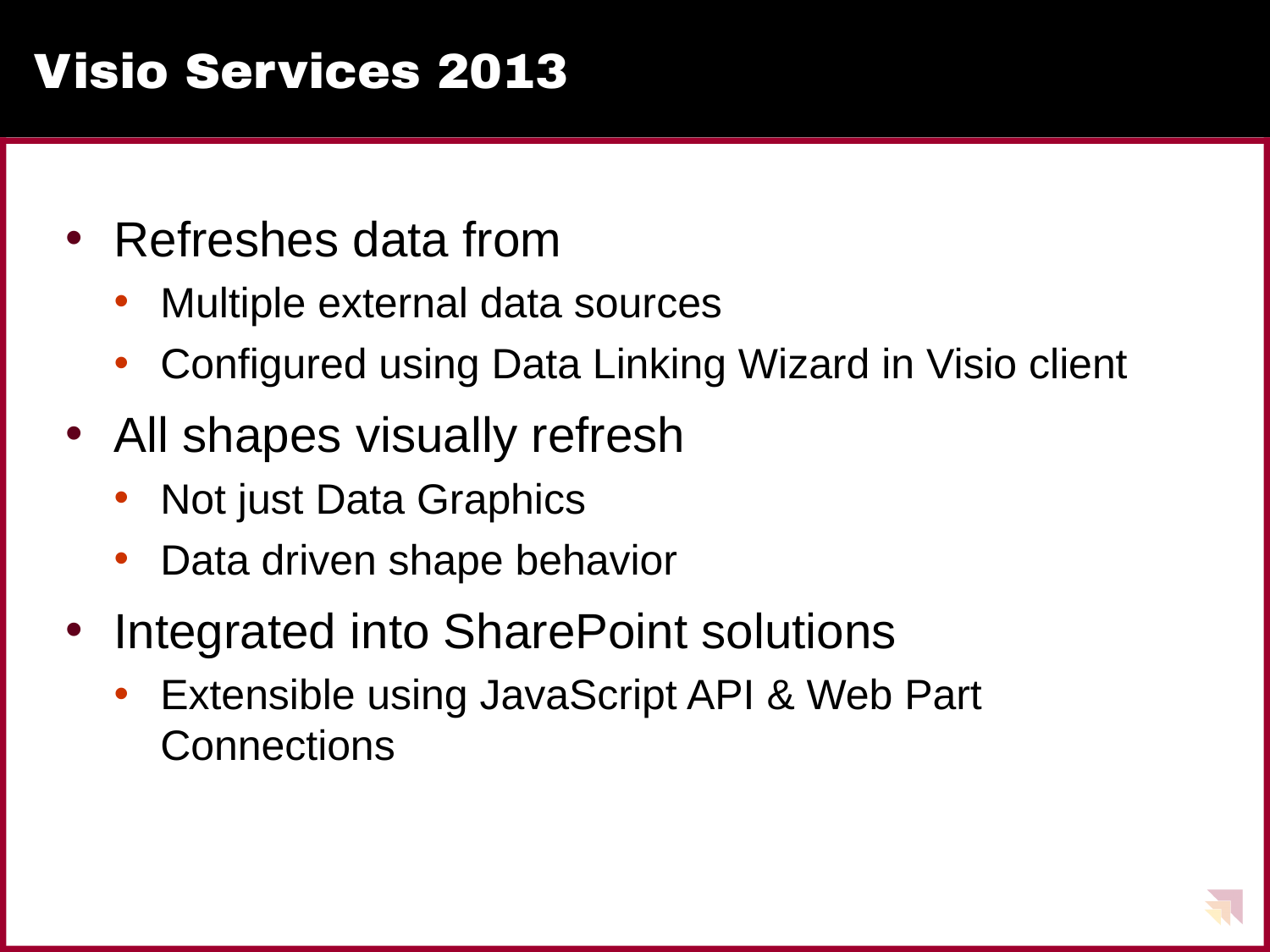

# Visio Services 2013
Refreshes data from
Multiple external data sources
Configured using Data Linking Wizard in Visio client
All shapes visually refresh
Not just Data Graphics
Data driven shape behavior
Integrated into SharePoint solutions
Extensible using JavaScript API & Web Part Connections